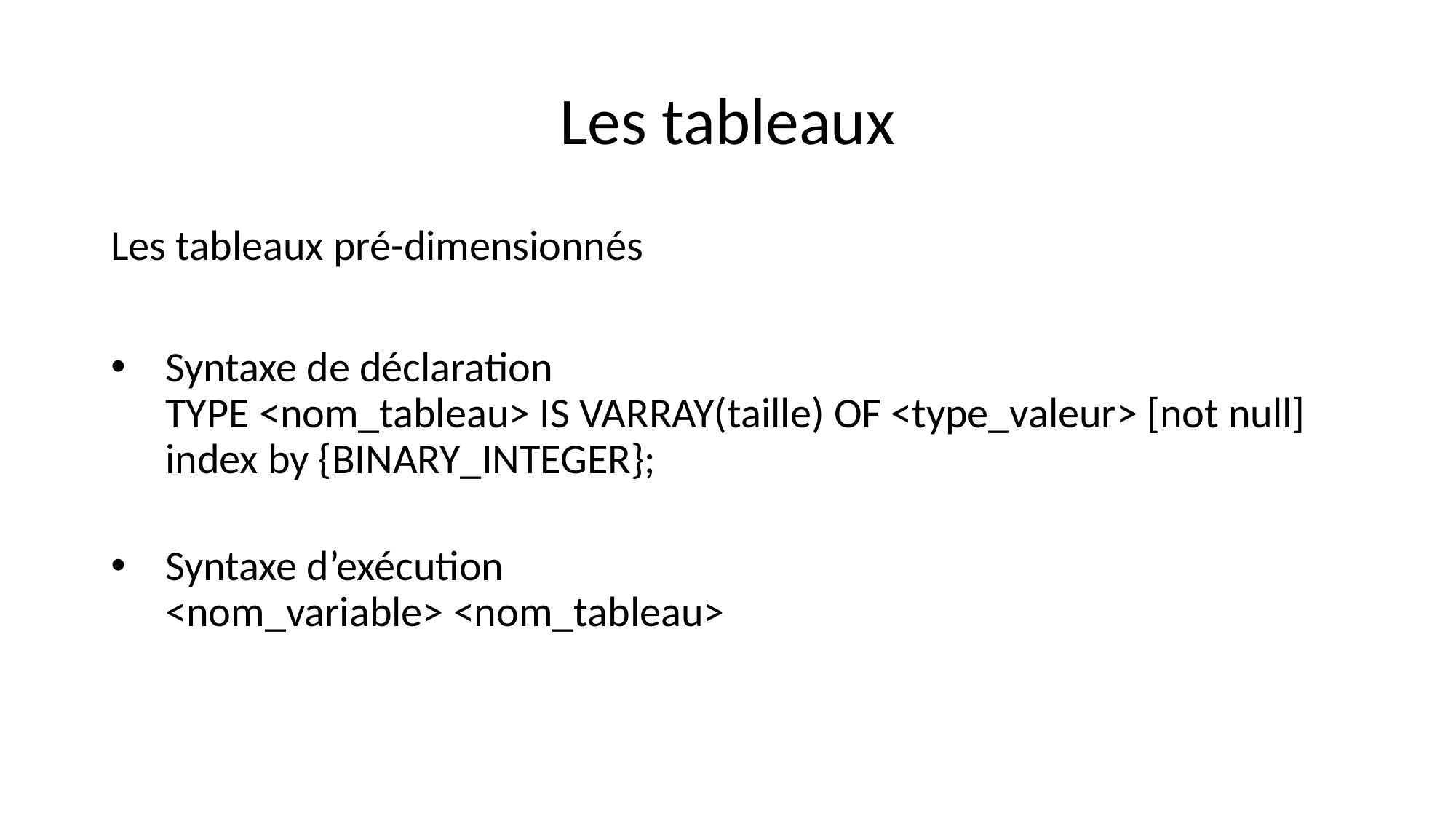

# Les tableaux
Les tableaux pré-dimensionnés

Syntaxe de déclaration
TYPE <nom_tableau> IS VARRAY(taille) OF <type_valeur> [not null]
index by {BINARY_INTEGER};
Syntaxe d’exécution
<nom_variable> <nom_tableau>